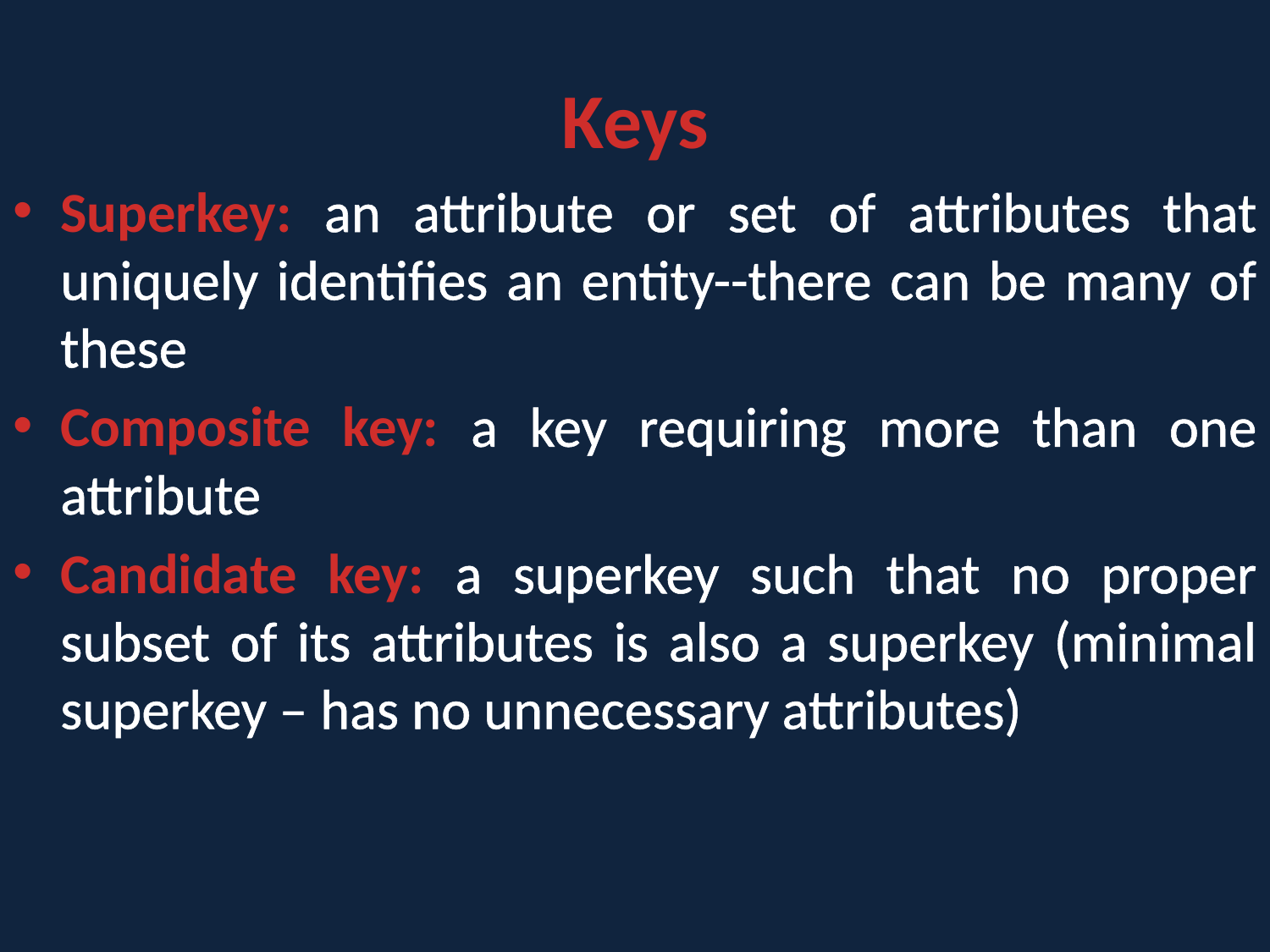

# Keys
Superkey: an attribute or set of attributes that uniquely identifies an entity--there can be many of these
Composite key: a key requiring more than one attribute
Candidate key: a superkey such that no proper subset of its attributes is also a superkey (minimal superkey – has no unnecessary attributes)